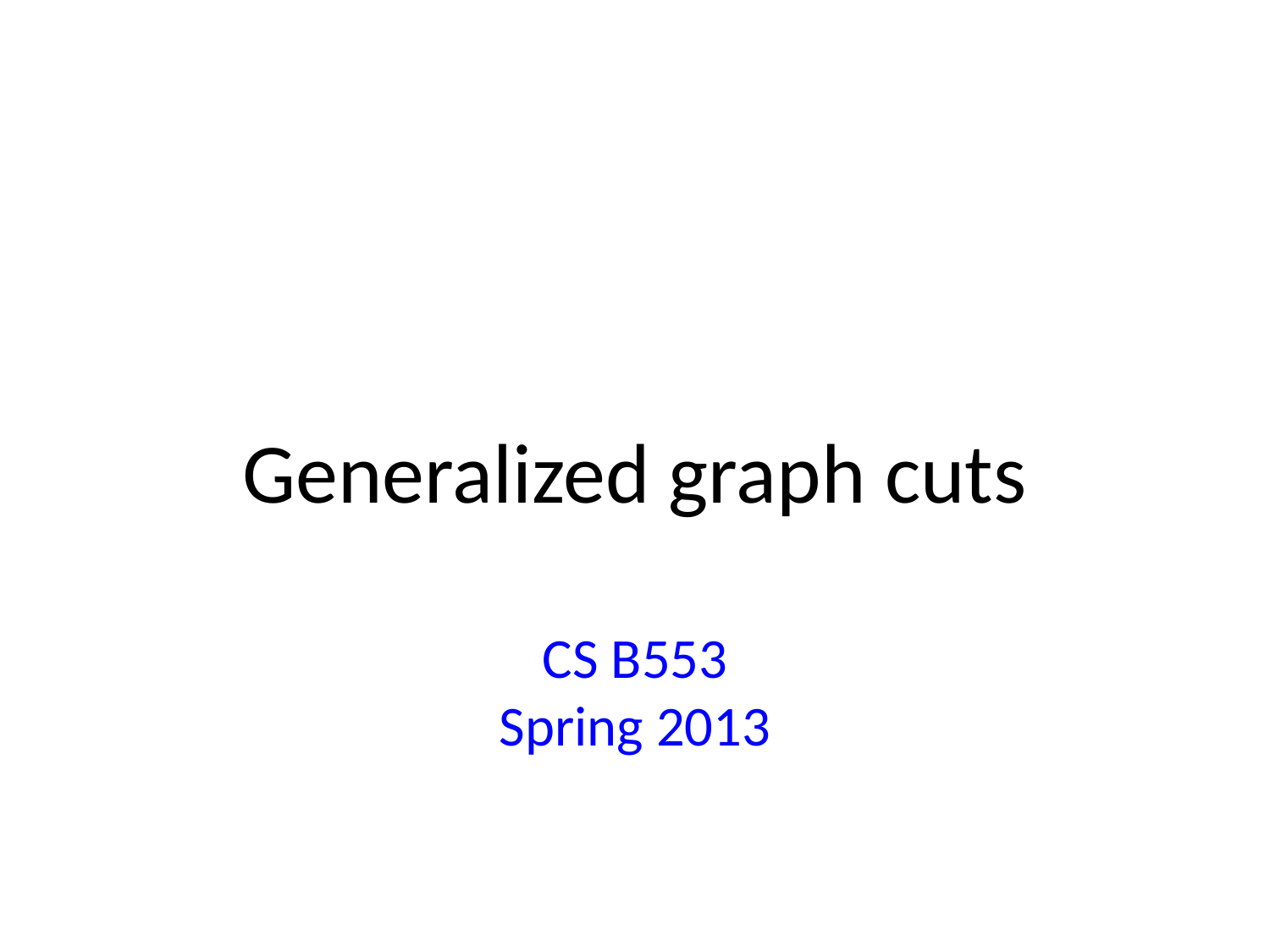

# Generalized graph cuts CS B553 Spring 2013